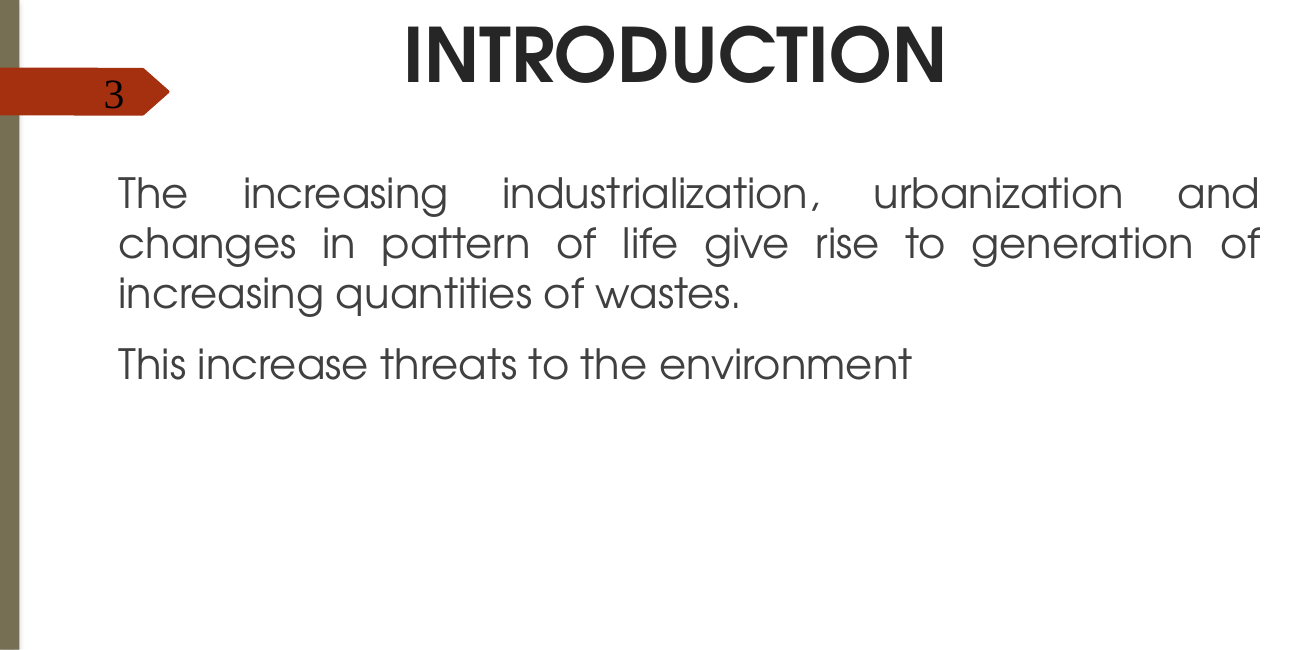

INTRODUCTION
3
The increasing industrialization, urbanization and changes in pattern of life give rise to generation of increasing quantities of wastes.
This increase threats to the environment